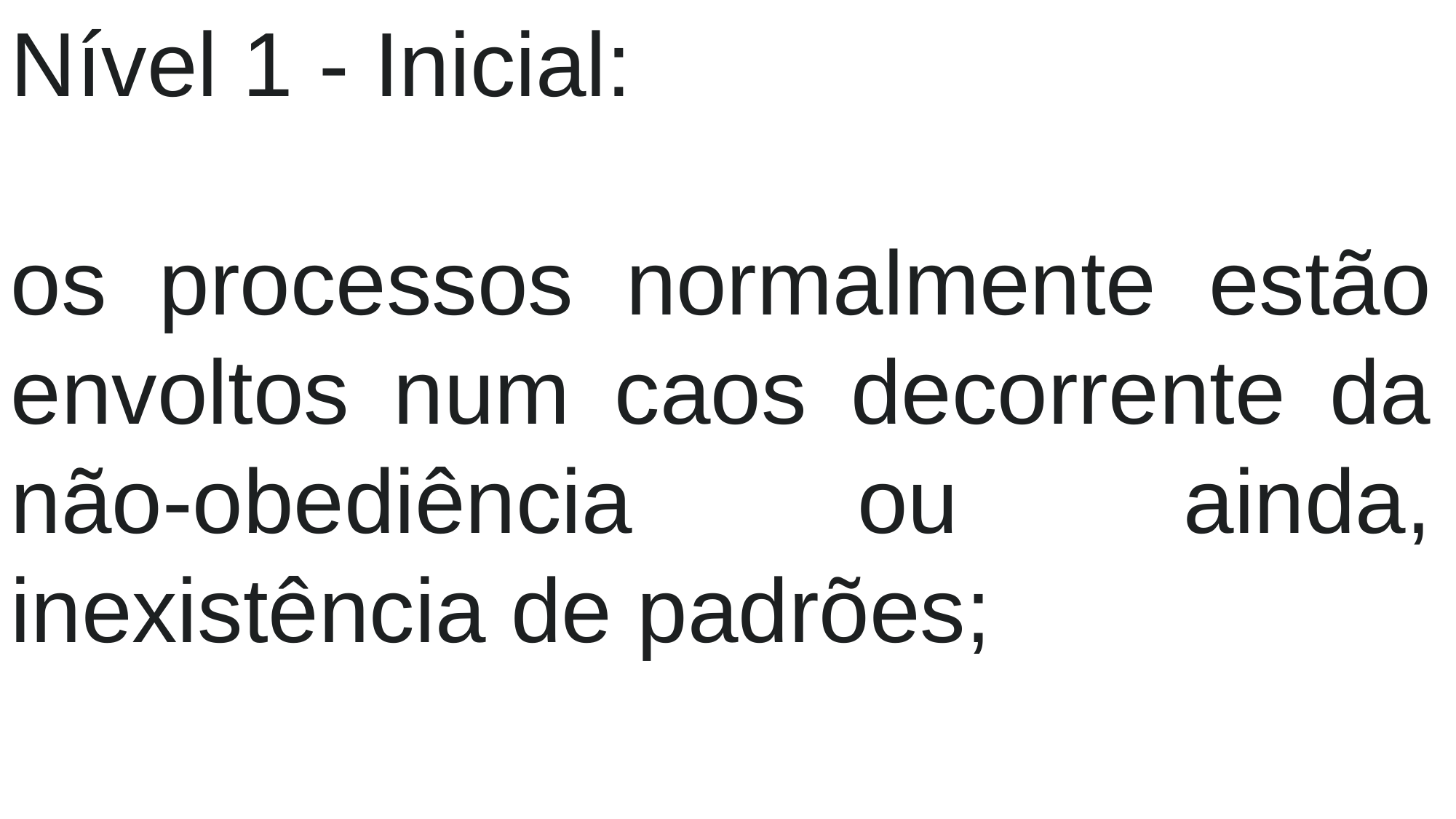

Nível 1 - Inicial:

os processos normalmente estão envoltos num caos decorrente da não-obediência ou ainda, inexistência de padrões;